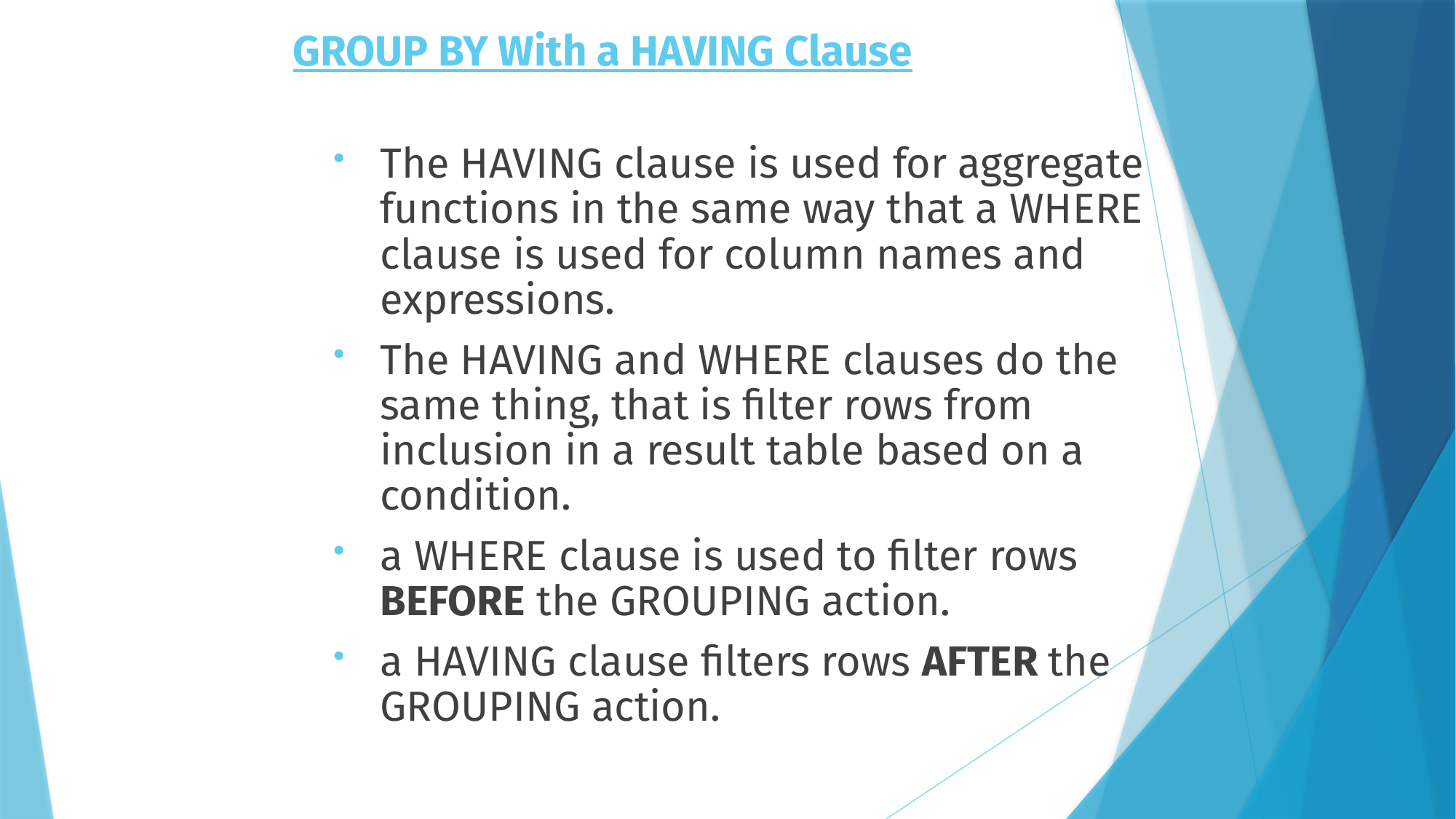

# GROUP BY With a HAVING Clause
The HAVING clause is used for aggregate functions in the same way that a WHERE clause is used for column names and expressions.
The HAVING and WHERE clauses do the same thing, that is filter rows from inclusion in a result table based on a condition.
a WHERE clause is used to filter rows BEFORE the GROUPING action.
a HAVING clause filters rows AFTER the GROUPING action.